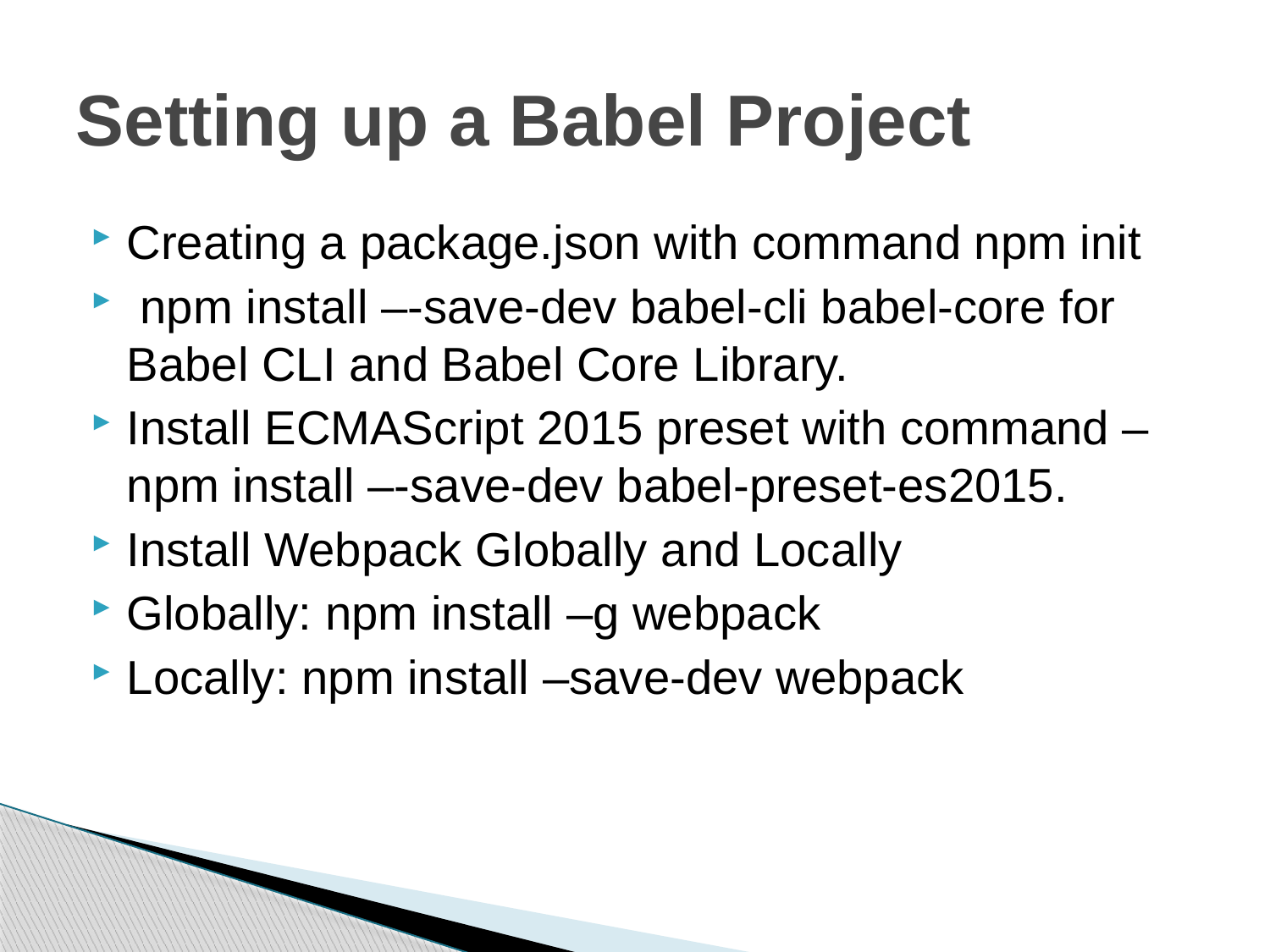

# Setting up a Babel Project
Creating a package.json with command npm init
 npm install –-save-dev babel-cli babel-core for Babel CLI and Babel Core Library.
Install ECMAScript 2015 preset with command – npm install –-save-dev babel-preset-es2015.
Install Webpack Globally and Locally
Globally: npm install –g webpack
Locally: npm install –save-dev webpack